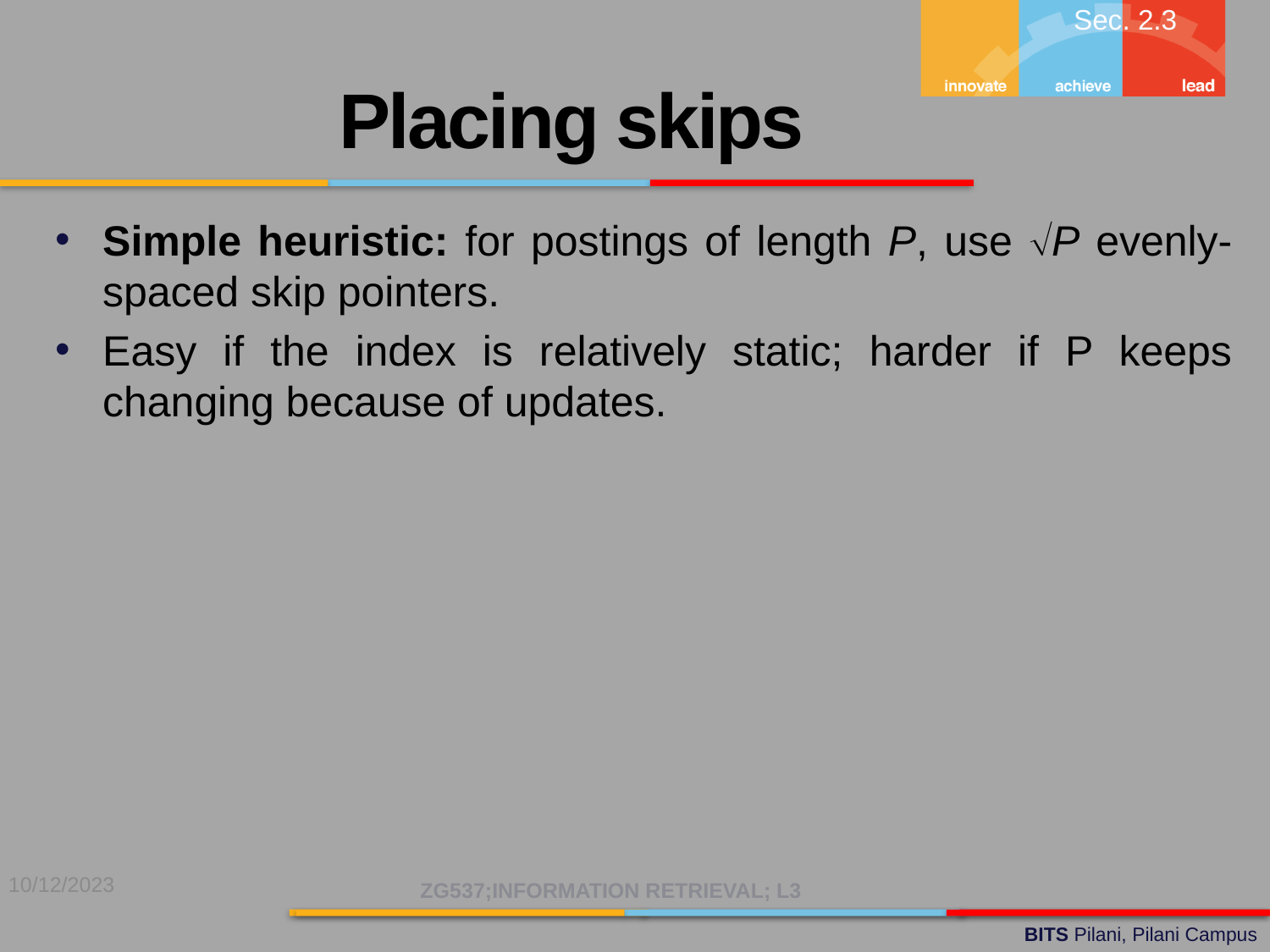

Sec. 2.3
Placing skips
Simple heuristic: for postings of length P, use √P evenly-spaced skip pointers.
Easy if the index is relatively static; harder if P keeps changing because of updates.

10/12/2023
ZG537;INFORMATION RETRIEVAL; L3